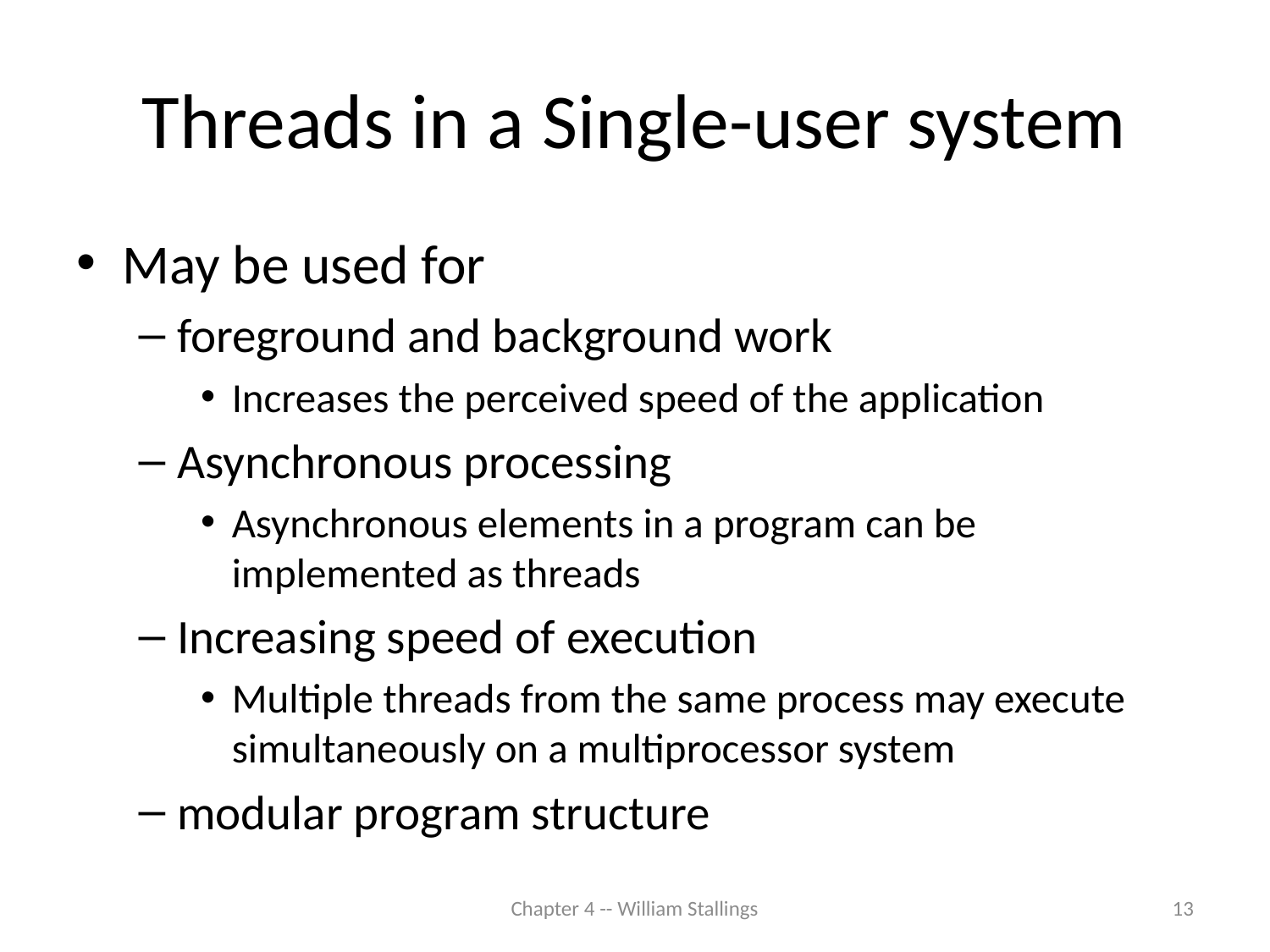

# Threads in a Single-user system
May be used for
foreground and background work
Increases the perceived speed of the application
Asynchronous processing
Asynchronous elements in a program can be implemented as threads
Increasing speed of execution
Multiple threads from the same process may execute simultaneously on a multiprocessor system
modular program structure
Chapter 4 -- William Stallings
13